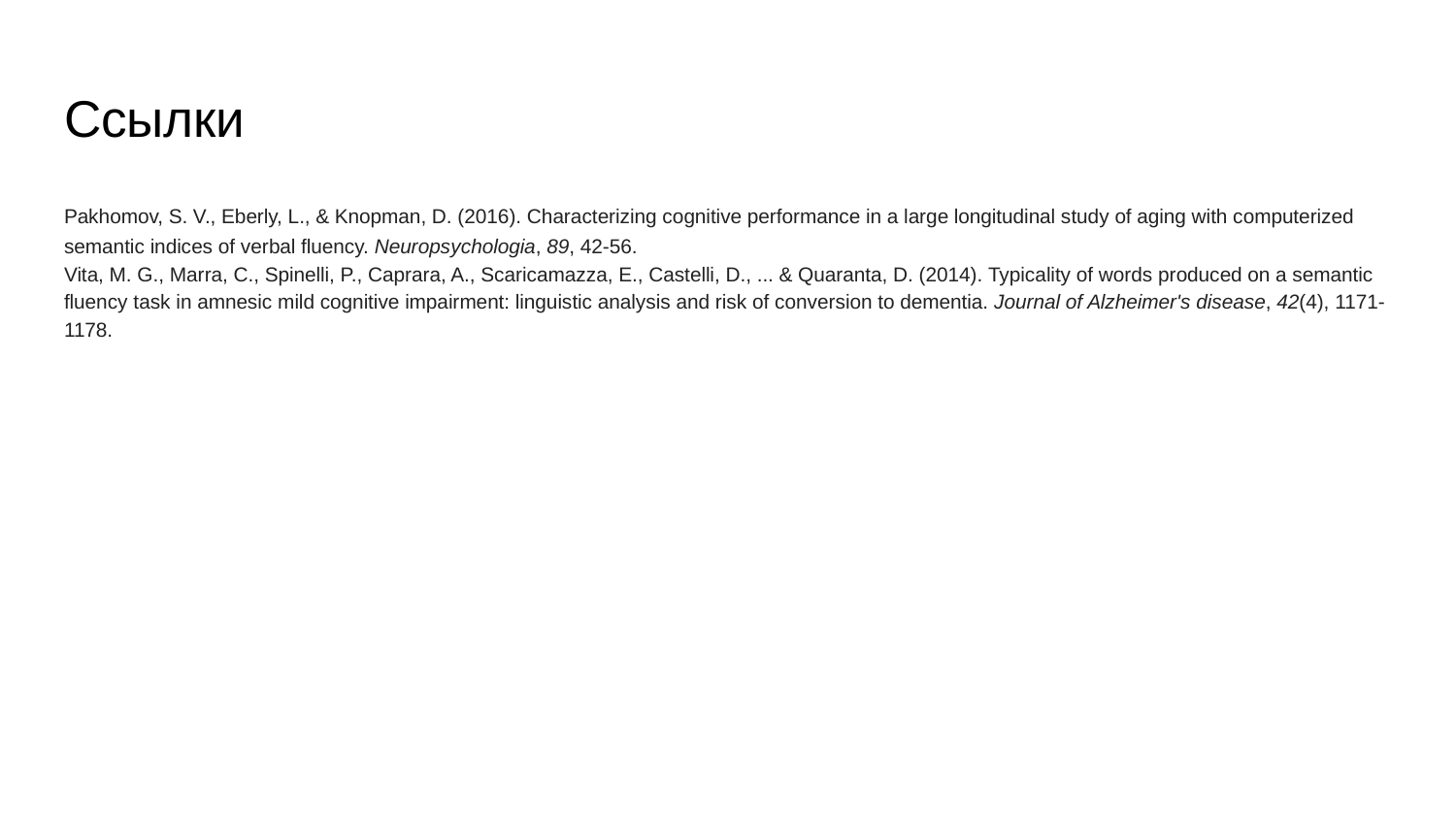

# Ссылки
Pakhomov, S. V., Eberly, L., & Knopman, D. (2016). Characterizing cognitive performance in a large longitudinal study of aging with computerized semantic indices of verbal fluency. Neuropsychologia, 89, 42-56.
Vita, M. G., Marra, C., Spinelli, P., Caprara, A., Scaricamazza, E., Castelli, D., ... & Quaranta, D. (2014). Typicality of words produced on a semantic fluency task in amnesic mild cognitive impairment: linguistic analysis and risk of conversion to dementia. Journal of Alzheimer's disease, 42(4), 1171-1178.